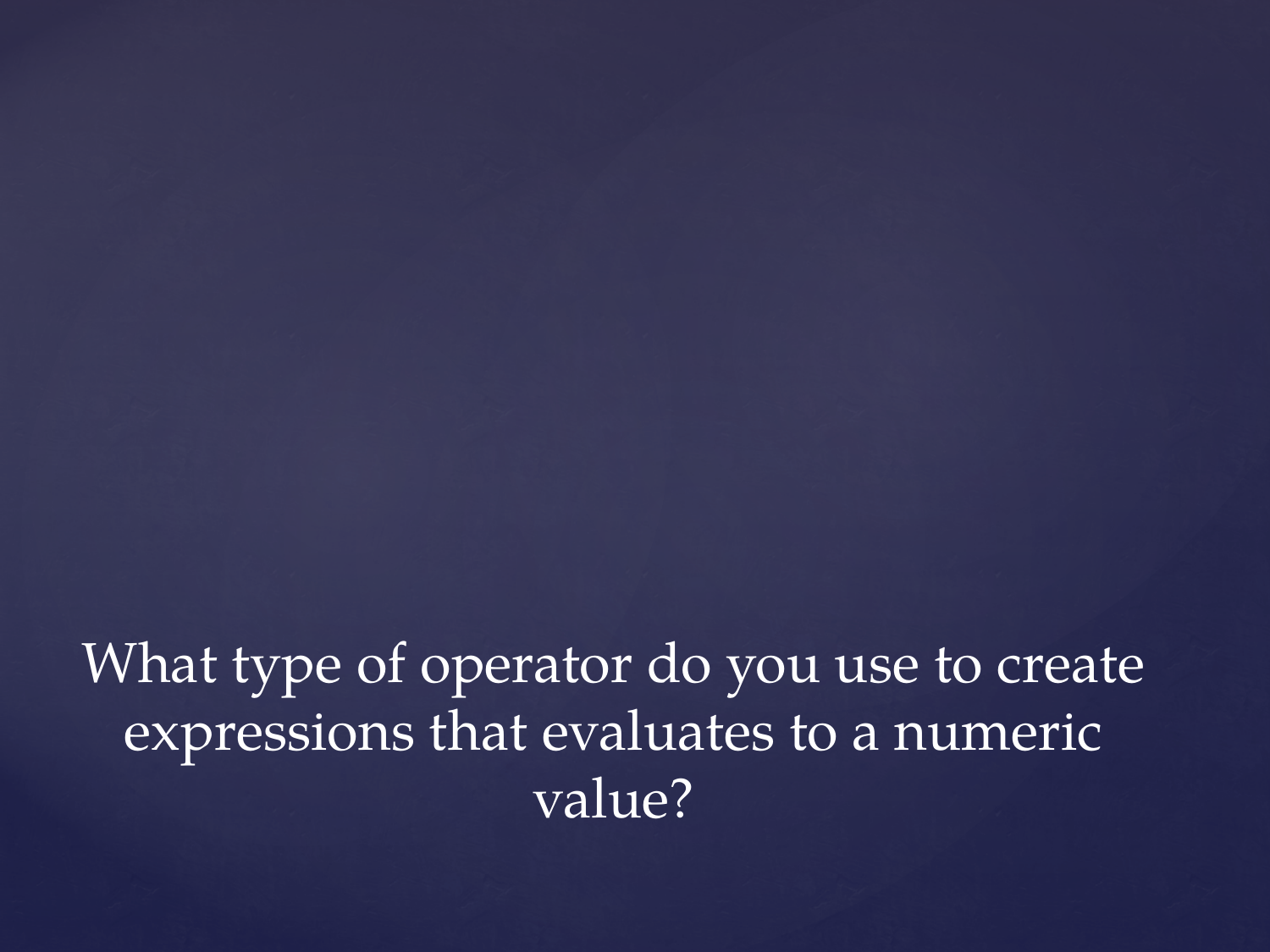

# What type of operator do you use to create expressions that evaluates to a numeric value?